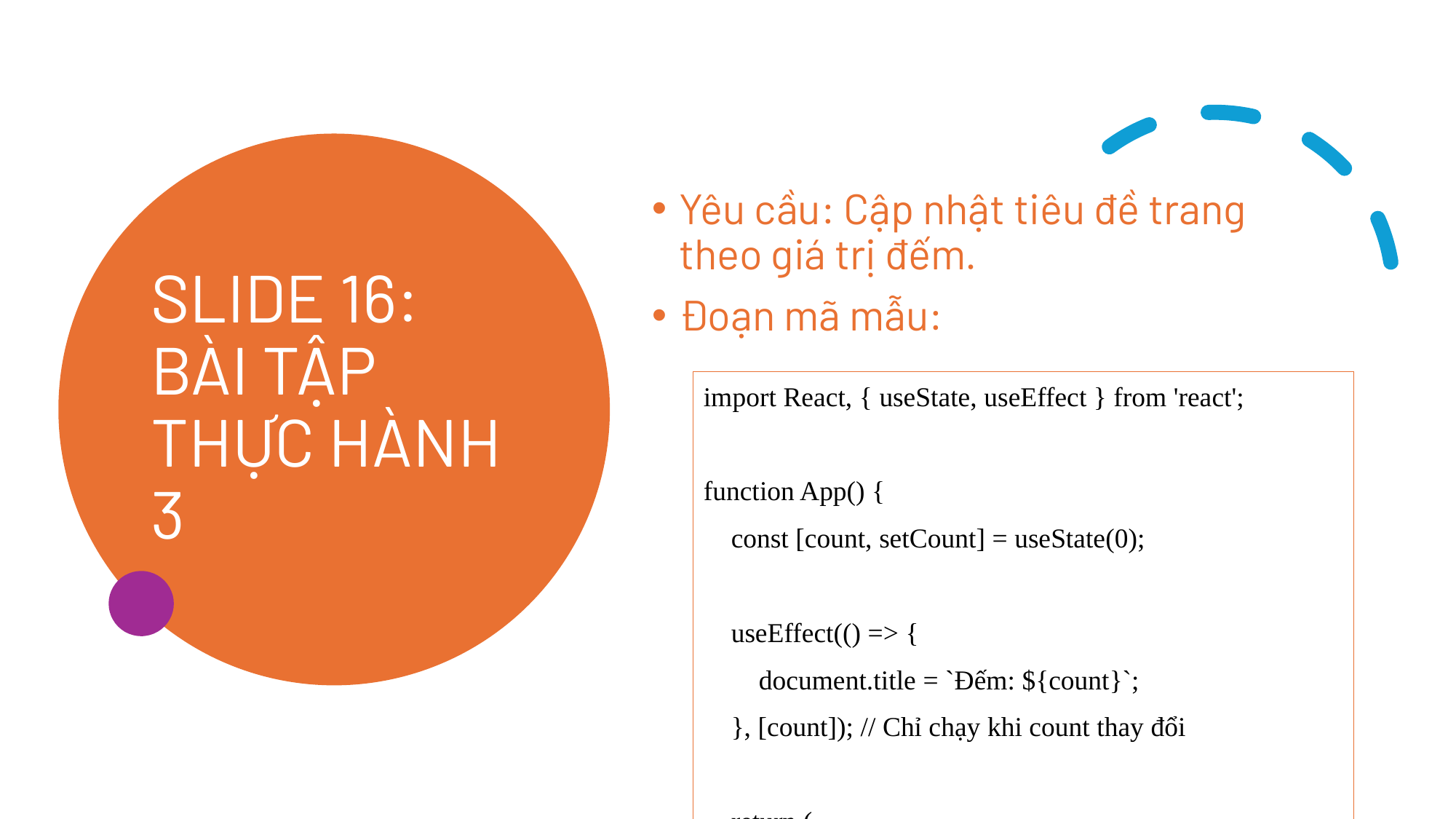

# SLIDE 16: BÀI TẬP THỰC HÀNH 3
Yêu cầu: Cập nhật tiêu đề trang theo giá trị đếm.
Đoạn mã mẫu:
import React, { useState, useEffect } from 'react';

function App() {
    const [count, setCount] = useState(0);

    useEffect(() => {
        document.title = `Đếm: ${count}`;
    }, [count]); // Chỉ chạy khi count thay đổi

    return (
        <div>
            <p>Đếm: {count}</p>
            <button onClick={() => setCount(count + 1)}>Tăng</button>
        </div>
    );
}

export default App;